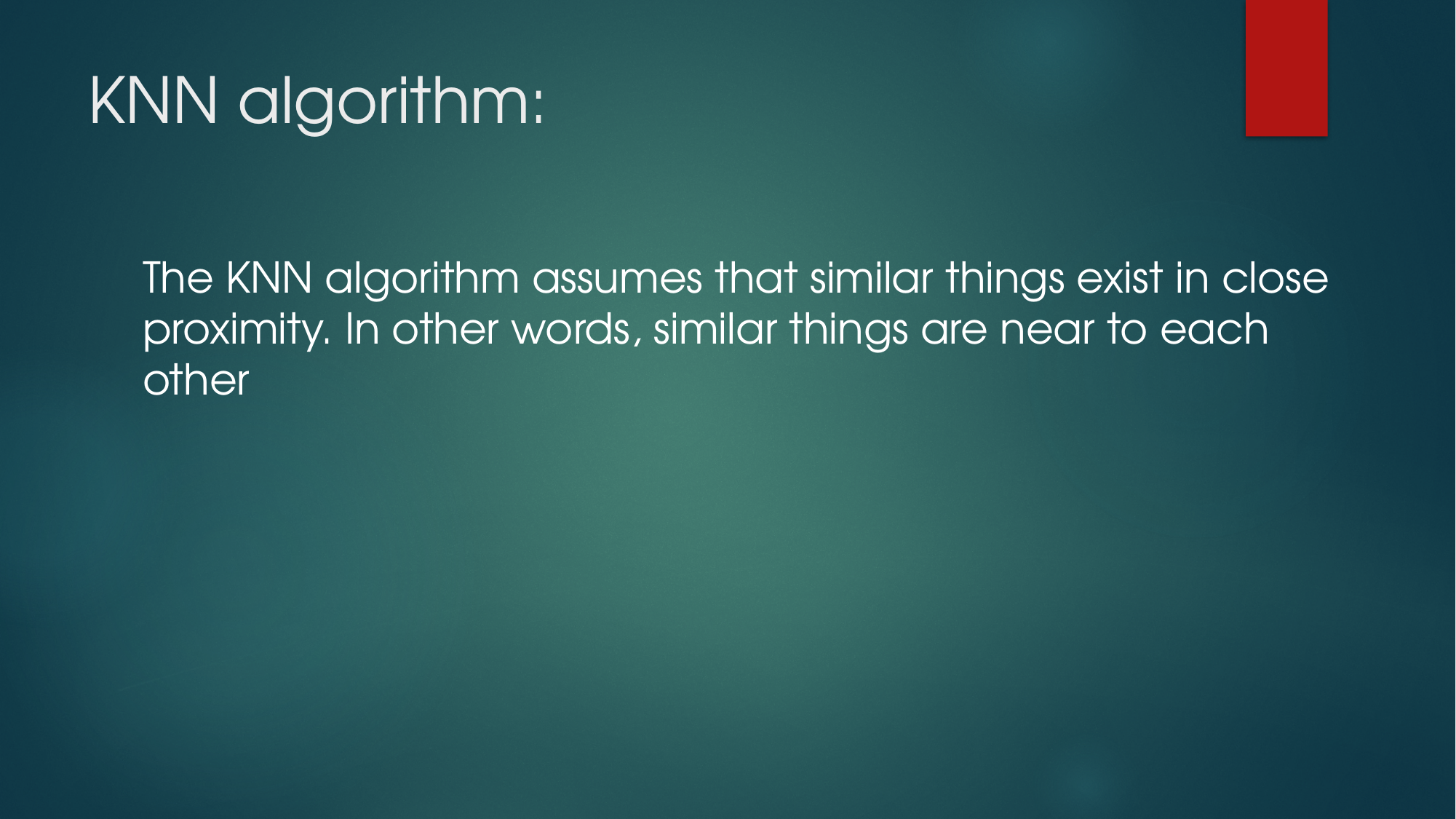

# KNN algorithm:
The KNN algorithm assumes that similar things exist in close proximity. In other words, similar things are near to each other